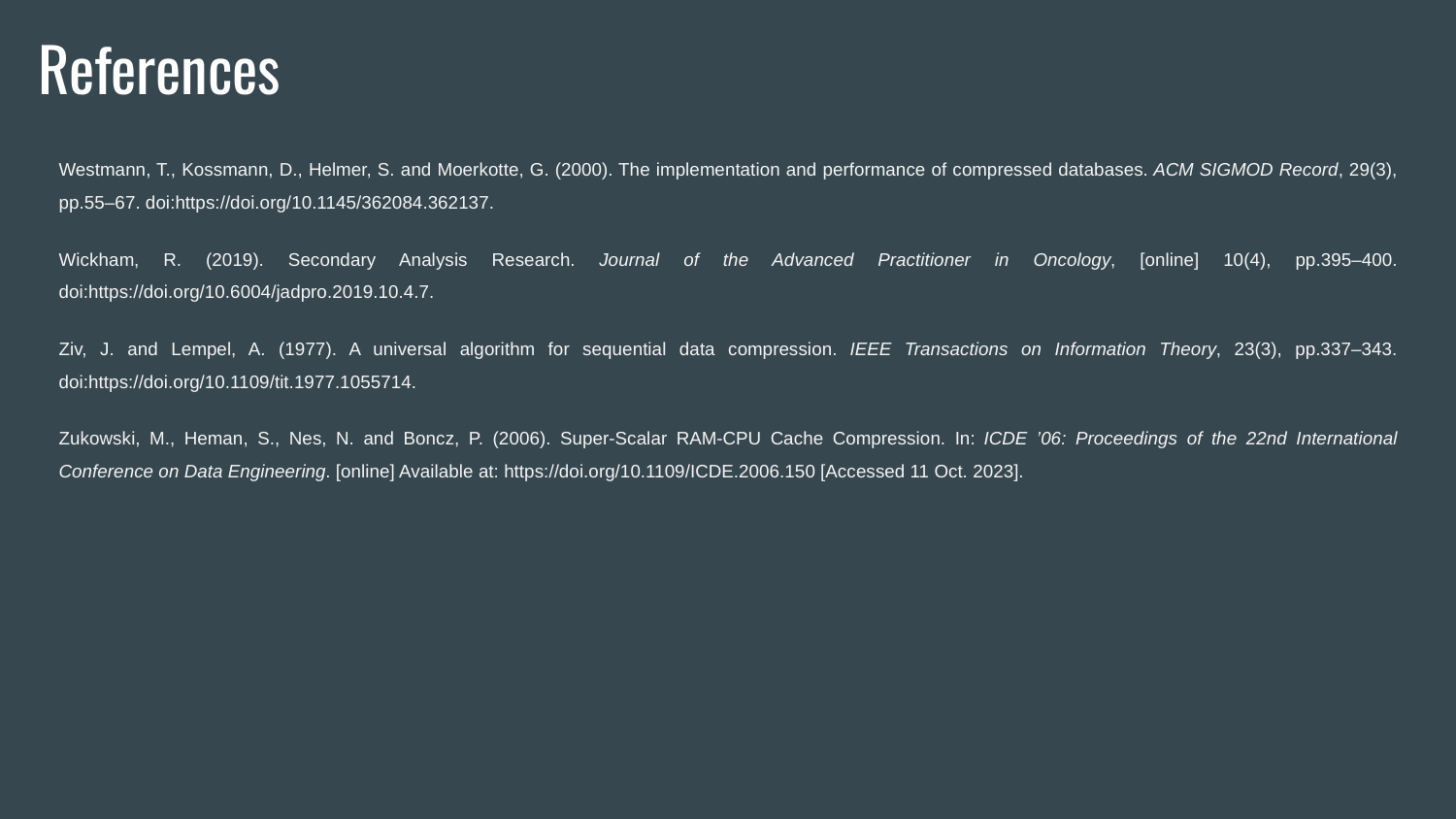

# References
Westmann, T., Kossmann, D., Helmer, S. and Moerkotte, G. (2000). The implementation and performance of compressed databases. ACM SIGMOD Record, 29(3), pp.55–67. doi:https://doi.org/10.1145/362084.362137.
Wickham, R. (2019). Secondary Analysis Research. Journal of the Advanced Practitioner in Oncology, [online] 10(4), pp.395–400. doi:https://doi.org/10.6004/jadpro.2019.10.4.7.
Ziv, J. and Lempel, A. (1977). A universal algorithm for sequential data compression. IEEE Transactions on Information Theory, 23(3), pp.337–343. doi:https://doi.org/10.1109/tit.1977.1055714.
Zukowski, M., Heman, S., Nes, N. and Boncz, P. (2006). Super-Scalar RAM-CPU Cache Compression. In: ICDE ’06: Proceedings of the 22nd International Conference on Data Engineering. [online] Available at: https://doi.org/10.1109/ICDE.2006.150 [Accessed 11 Oct. 2023].